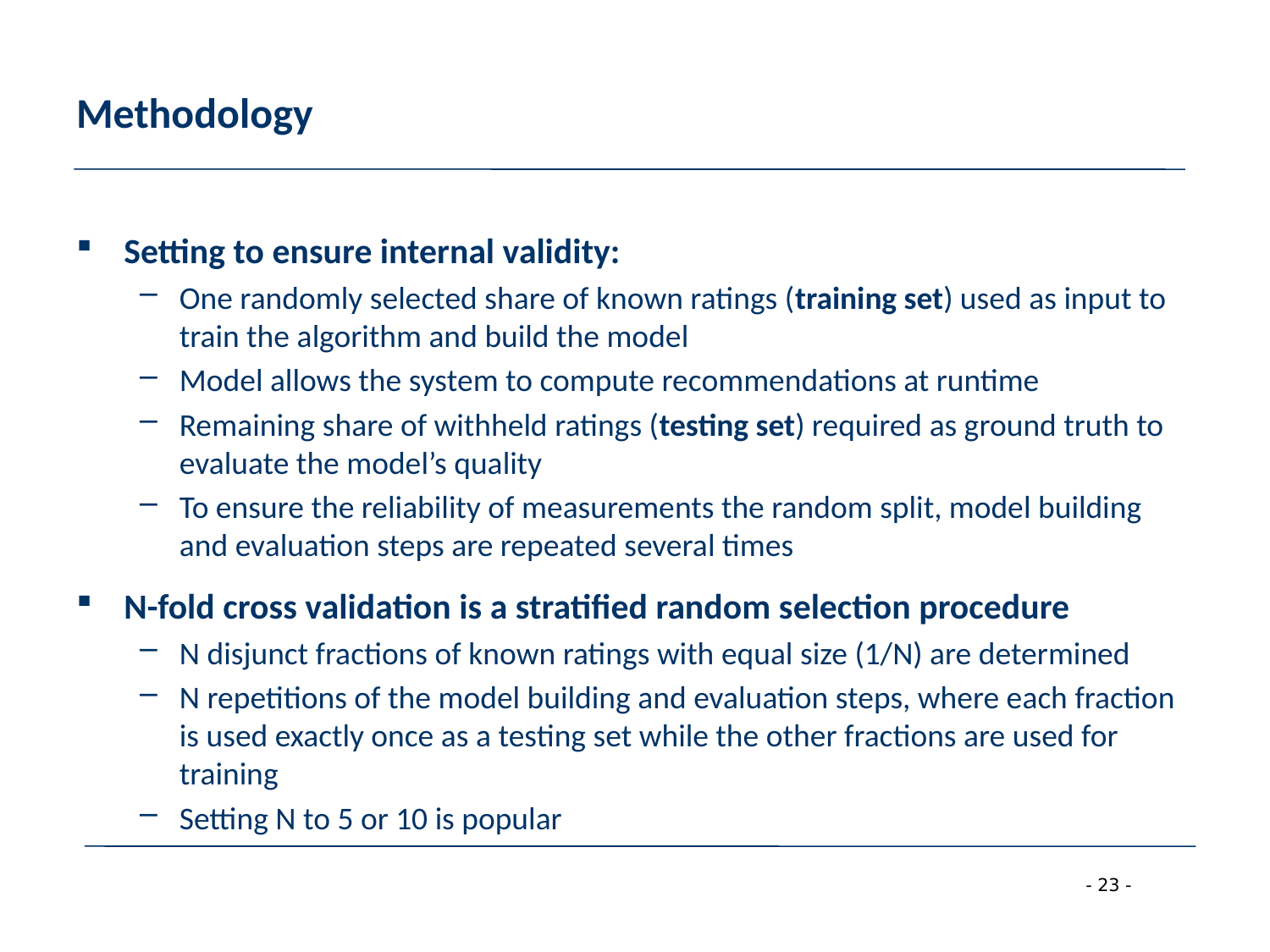

# Methodology
Setting to ensure internal validity:
One randomly selected share of known ratings (training set) used as input to train the algorithm and build the model
Model allows the system to compute recommendations at runtime
Remaining share of withheld ratings (testing set) required as ground truth to evaluate the model’s quality
To ensure the reliability of measurements the random split, model building and evaluation steps are repeated several times
N-fold cross validation is a stratified random selection procedure
N disjunct fractions of known ratings with equal size (1/N) are determined
N repetitions of the model building and evaluation steps, where each fraction is used exactly once as a testing set while the other fractions are used for training
Setting N to 5 or 10 is popular